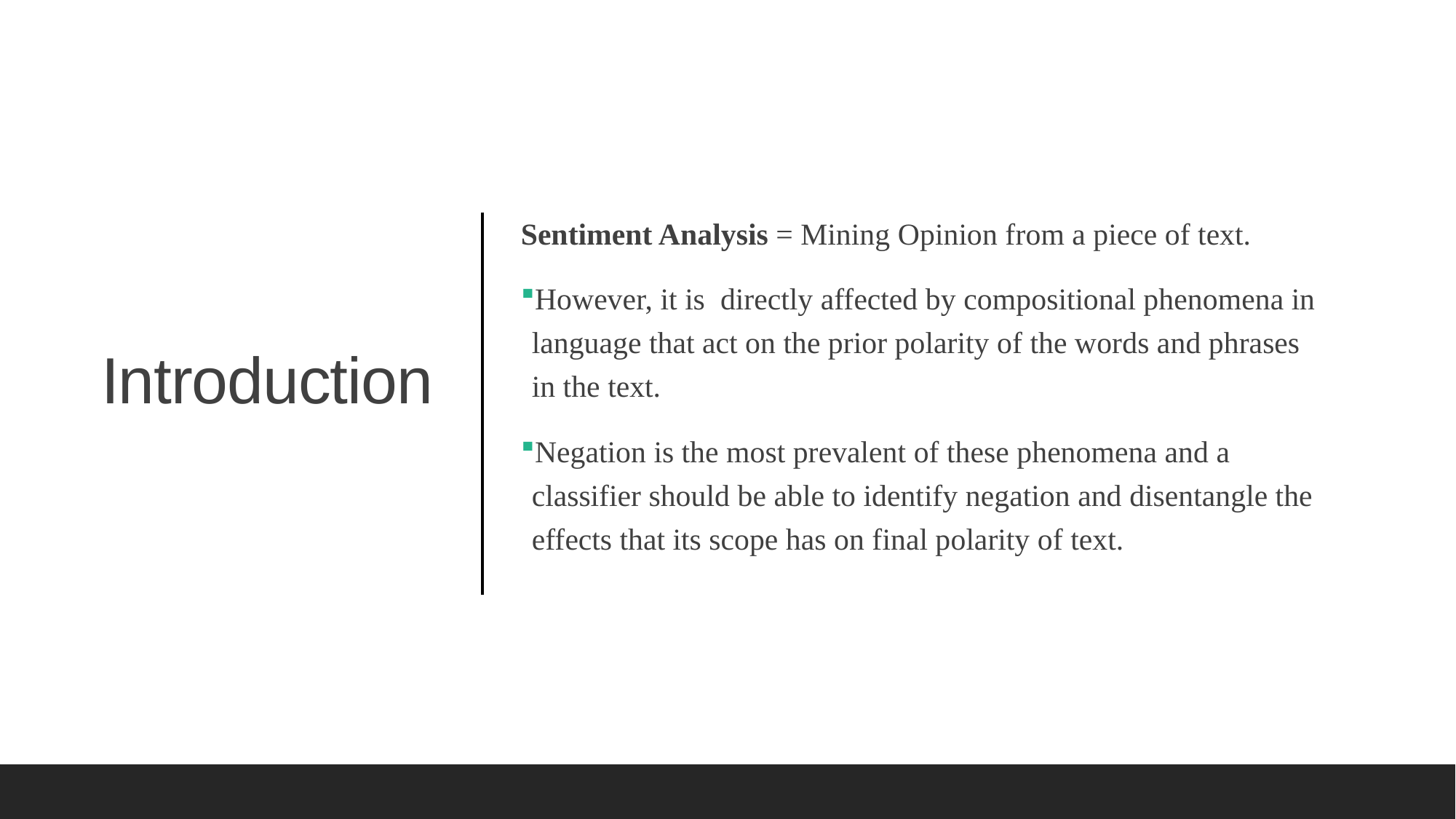

Sentiment Analysis = Mining Opinion from a piece of text.
However, it is  directly affected by compositional phenomena in language that act on the prior polarity of the words and phrases in the text.
Negation is the most prevalent of these phenomena and a classifier should be able to identify negation and disentangle the effects that its scope has on final polarity of text.
# Introduction